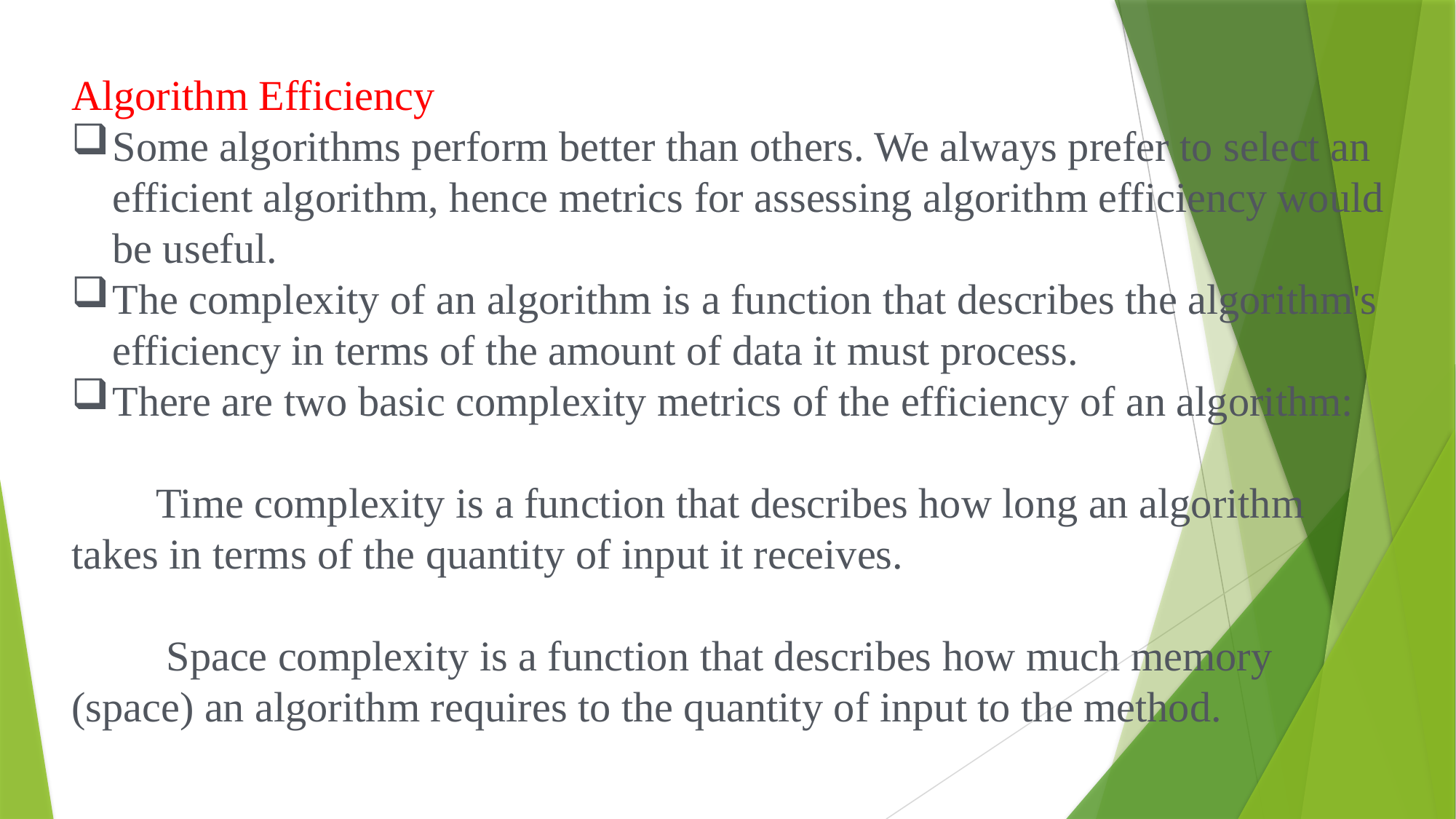

Algorithm Efficiency
Some algorithms perform better than others. We always prefer to select an efficient algorithm, hence metrics for assessing algorithm efficiency would be useful.
The complexity of an algorithm is a function that describes the algorithm's efficiency in terms of the amount of data it must process.
There are two basic complexity metrics of the efficiency of an algorithm:

        Time complexity is a function that describes how long an algorithm takes in terms of the quantity of input it receives.

         Space complexity is a function that describes how much memory (space) an algorithm requires to the quantity of input to the method.